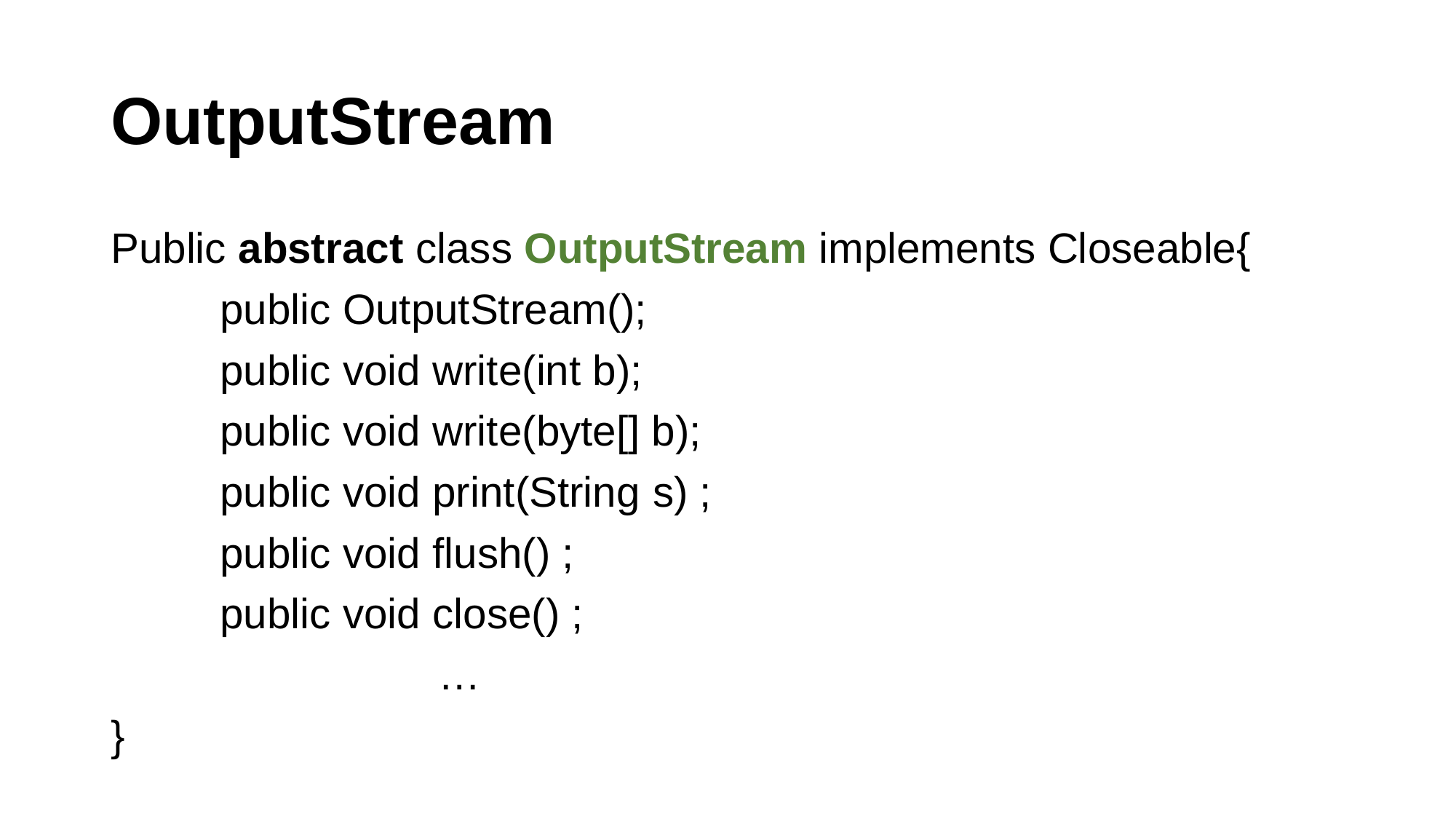

# OutputStream
Public abstract class OutputStream implements Closeable{
	public OutputStream();
	public void write(int b);
	public void write(byte[] b);
	public void print(String s) ;
	public void flush() ;
	public void close() ;
			…
}